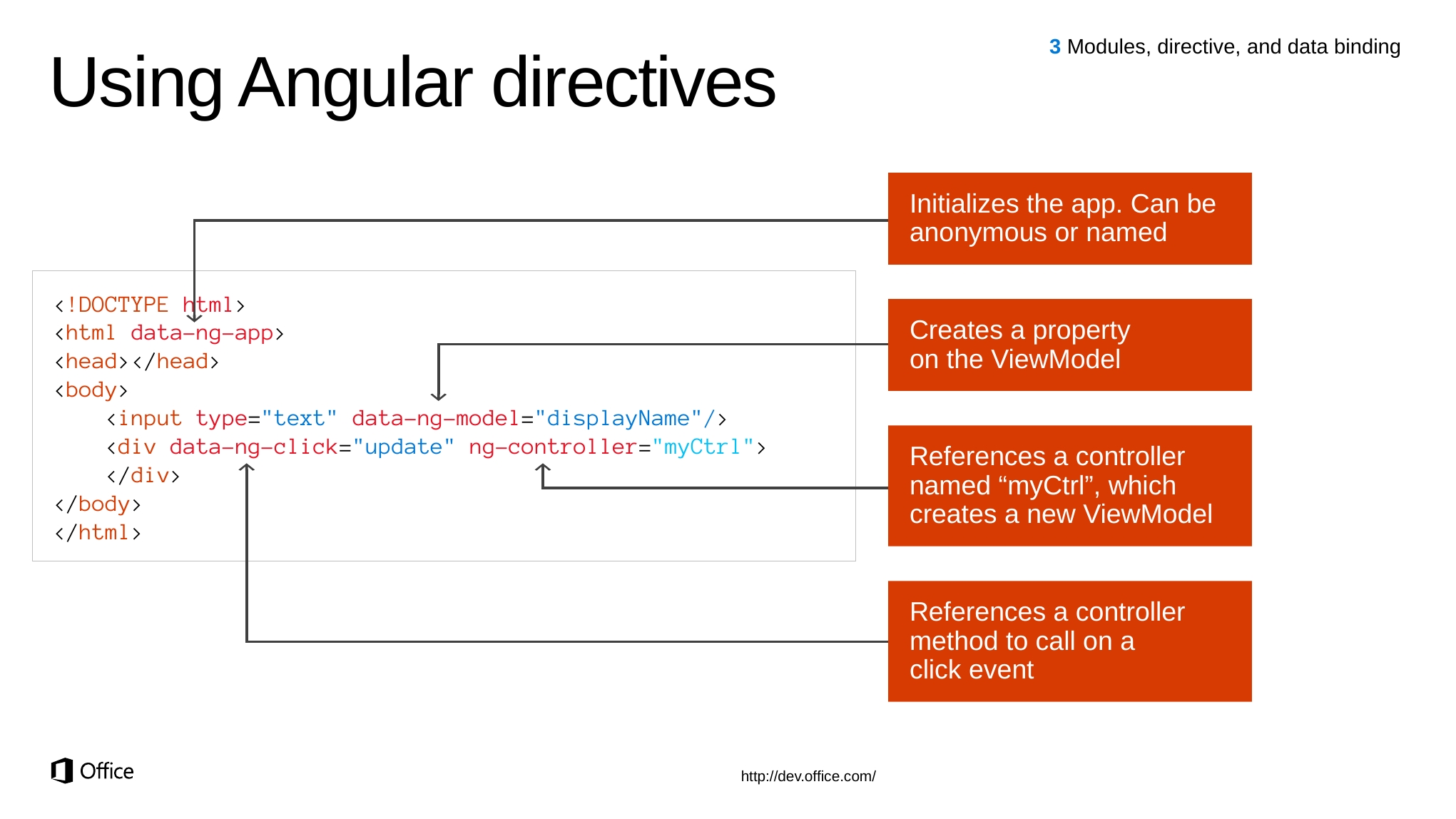

3 Modules, directive, and data binding

# Using Angular directives

Initializes the app. Can be anonymous or named

<!DOCTYPE html>
<html data-ng-app>
<head></head>
<body>
    <input type="text" data-ng-model="displayName"/>
    <div data-ng-click="update" ng-controller="myCtrl">
    </div>
</body>
</html>
Creates a property
on the ViewModel

References a controller named “myCtrl”, which creates a new ViewModel
References a controller method to call on a
click event